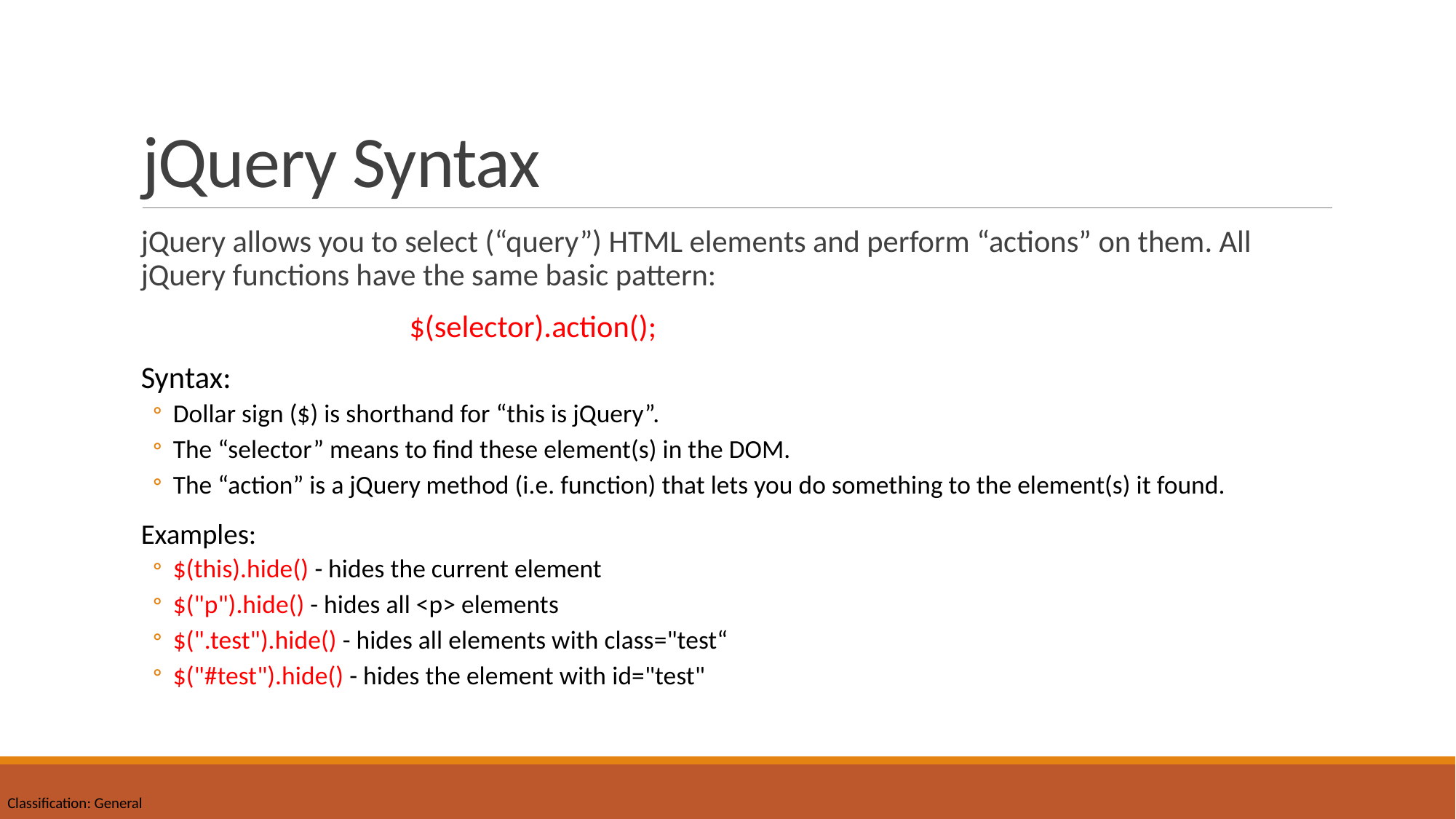

# jQuery Syntax
jQuery allows you to select (“query”) HTML elements and perform “actions” on them. All jQuery functions have the same basic pattern:
			$(selector).action();
Syntax:
Dollar sign ($) is shorthand for “this is jQuery”.
The “selector” means to find these element(s) in the DOM.
The “action” is a jQuery method (i.e. function) that lets you do something to the element(s) it found.
Examples:
$(this).hide() - hides the current element
$("p").hide() - hides all <p> elements
$(".test").hide() - hides all elements with class="test“
$("#test").hide() - hides the element with id="test"